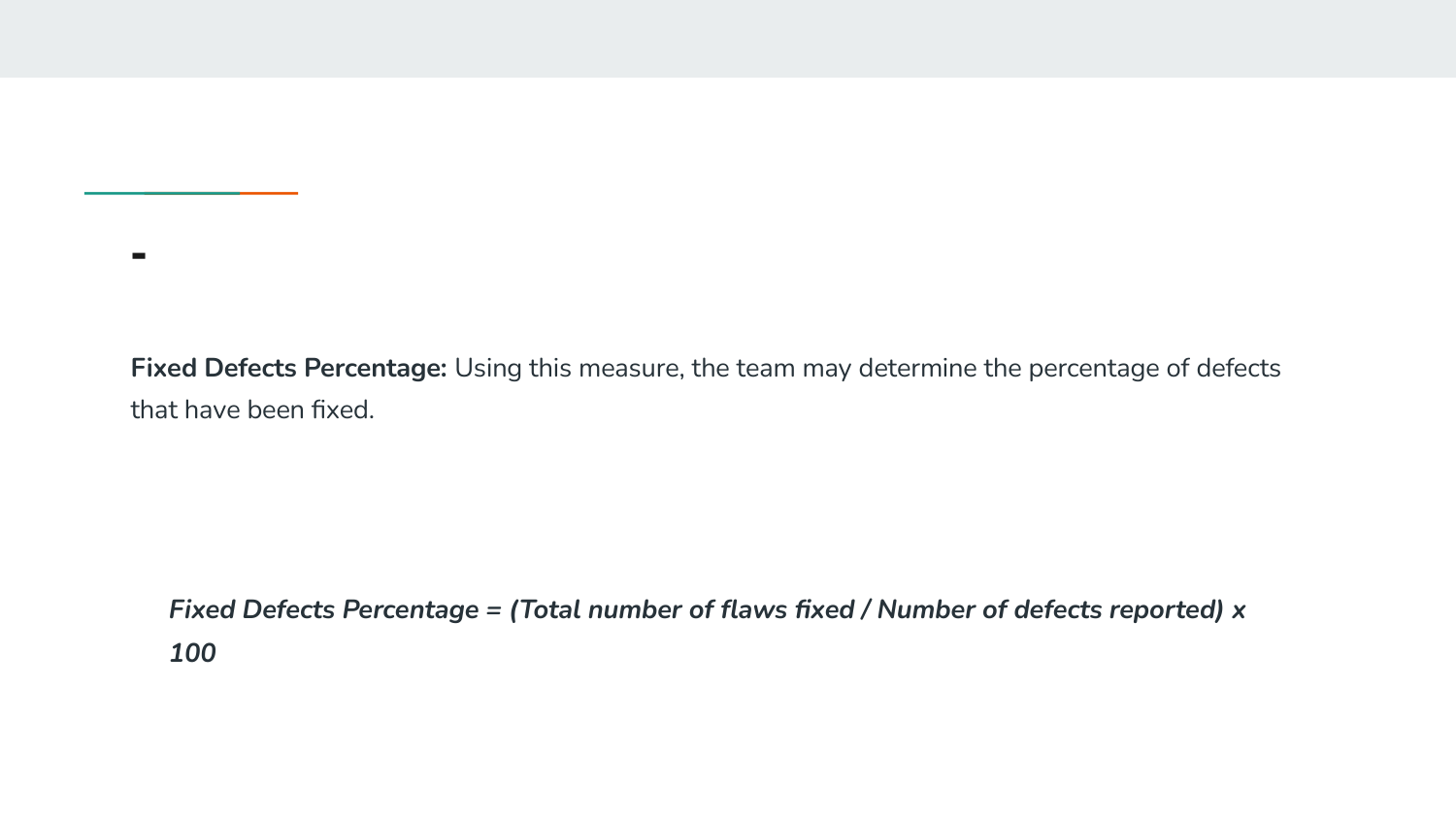

# -
Fixed Defects Percentage: Using this measure, the team may determine the percentage of defects that have been fixed.

Fixed Defects Percentage = (Total number of flaws fixed / Number of defects reported) x 100